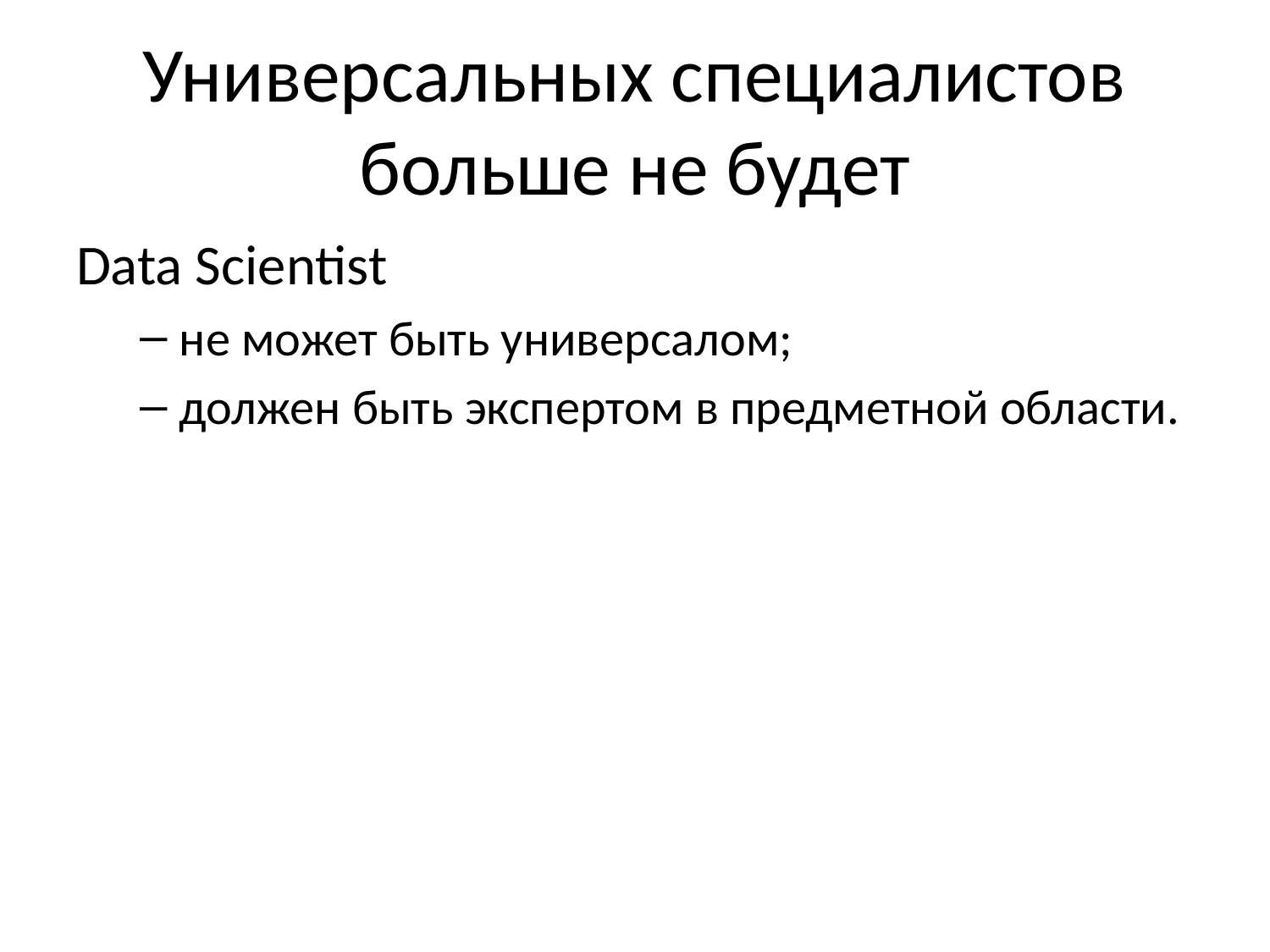

# Универсальных специалистов больше не будет
Data Scientist
не может быть универсалом;
должен быть экспертом в предметной области.